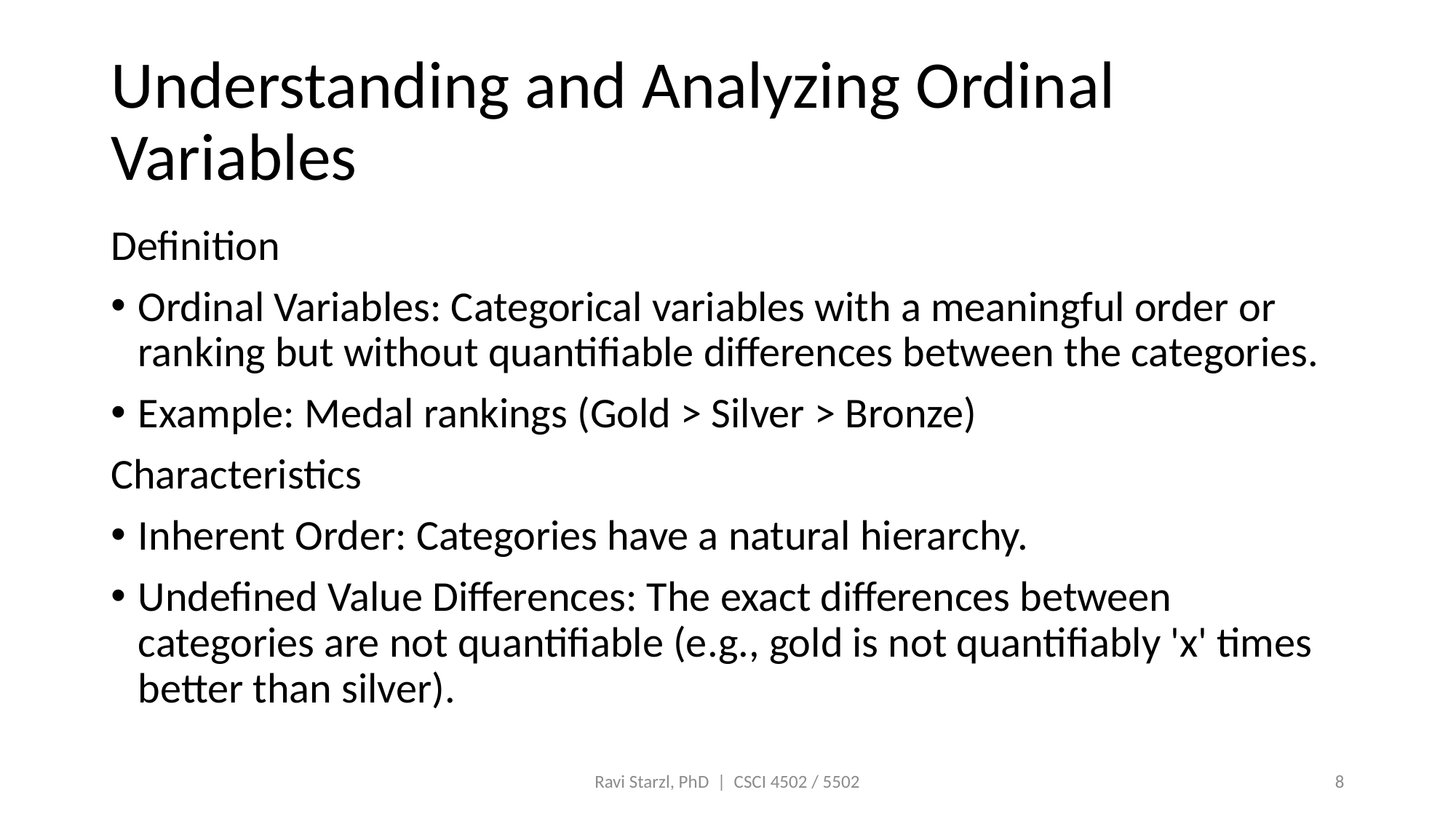

# Understanding and Analyzing Ordinal Variables
Definition
Ordinal Variables: Categorical variables with a meaningful order or ranking but without quantifiable differences between the categories.
Example: Medal rankings (Gold > Silver > Bronze)
Characteristics
Inherent Order: Categories have a natural hierarchy.
Undefined Value Differences: The exact differences between categories are not quantifiable (e.g., gold is not quantifiably 'x' times better than silver).
Ravi Starzl, PhD  |  CSCI 4502 / 5502
8